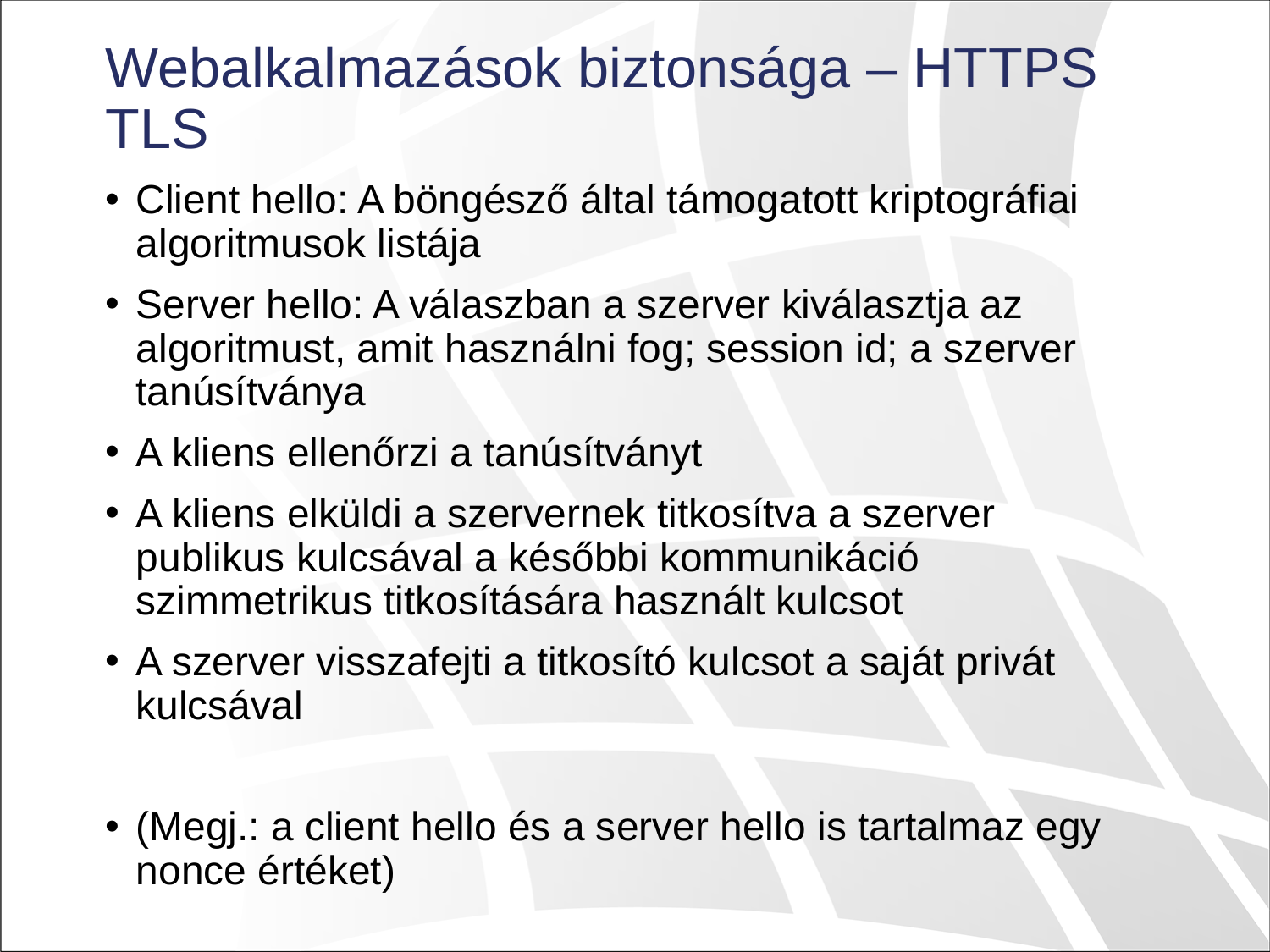

# Webalkalmazások biztonsága – HTTPS TLS
Client hello: A böngésző által támogatott kriptográfiai algoritmusok listája
Server hello: A válaszban a szerver kiválasztja az algoritmust, amit használni fog; session id; a szerver tanúsítványa
A kliens ellenőrzi a tanúsítványt
A kliens elküldi a szervernek titkosítva a szerver publikus kulcsával a későbbi kommunikáció szimmetrikus titkosítására használt kulcsot
A szerver visszafejti a titkosító kulcsot a saját privát kulcsával

(Megj.: a client hello és a server hello is tartalmaz egy nonce értéket)